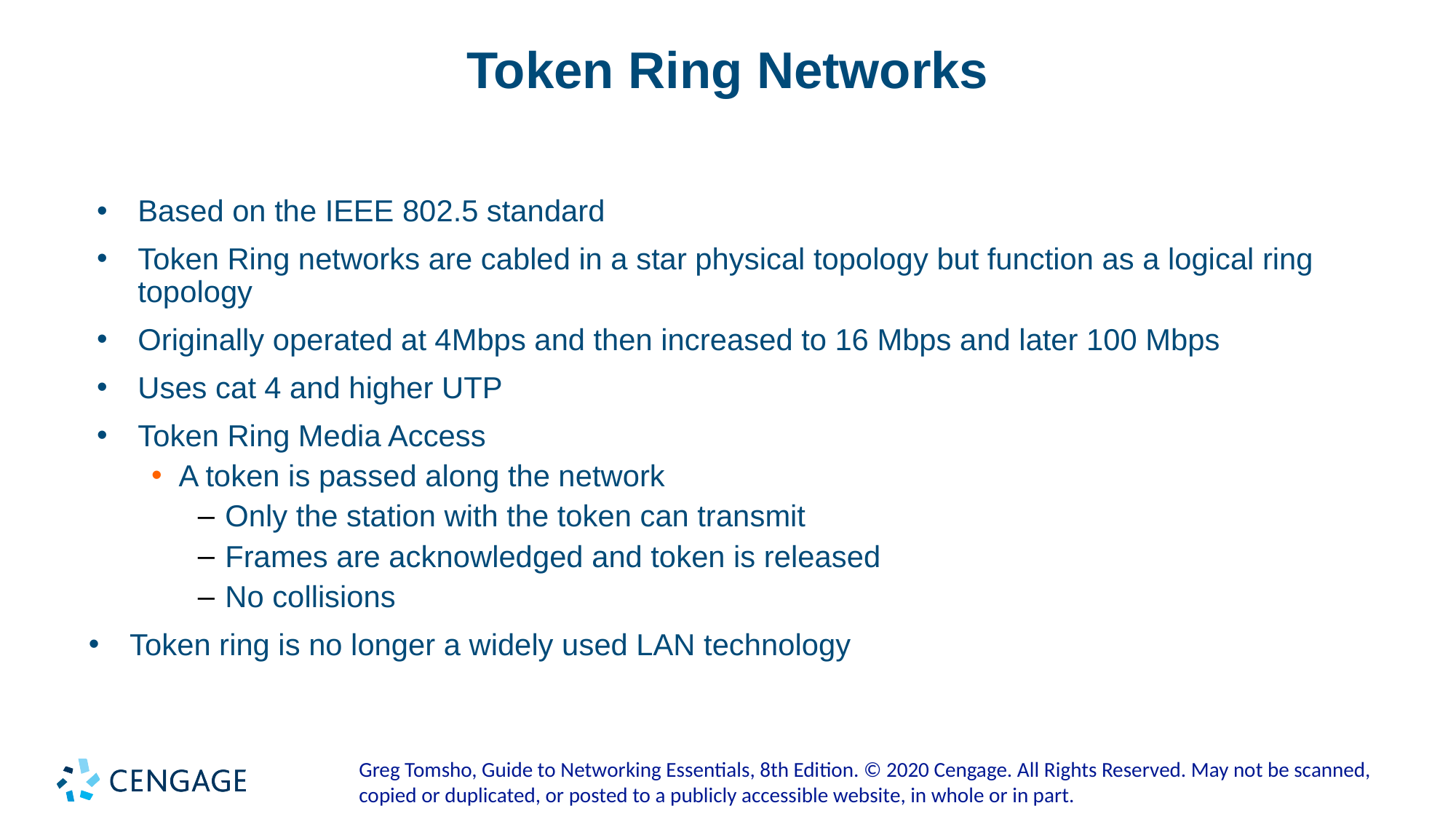

# Token Ring Networks
Based on the IEEE 802.5 standard
Token Ring networks are cabled in a star physical topology but function as a logical ring topology
Originally operated at 4Mbps and then increased to 16 Mbps and later 100 Mbps
Uses cat 4 and higher UTP
Token Ring Media Access
A token is passed along the network
Only the station with the token can transmit
Frames are acknowledged and token is released
No collisions
Token ring is no longer a widely used LAN technology